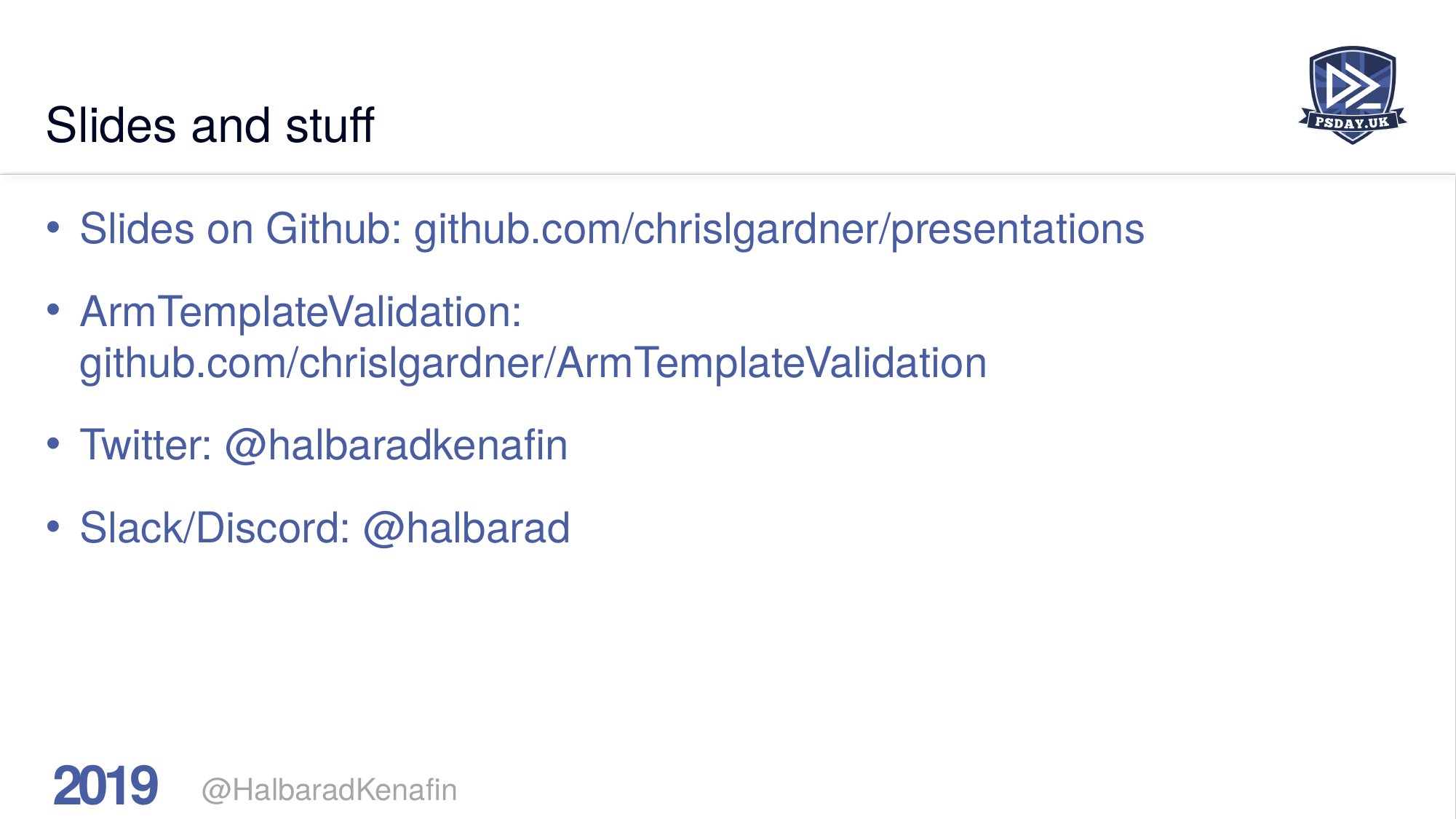

# Slides and stuff
Slides on Github: github.com/chrislgardner/presentations
ArmTemplateValidation: github.com/chrislgardner/ArmTemplateValidation
Twitter: @halbaradkenafin
Slack/Discord: @halbarad
@HalbaradKenafin